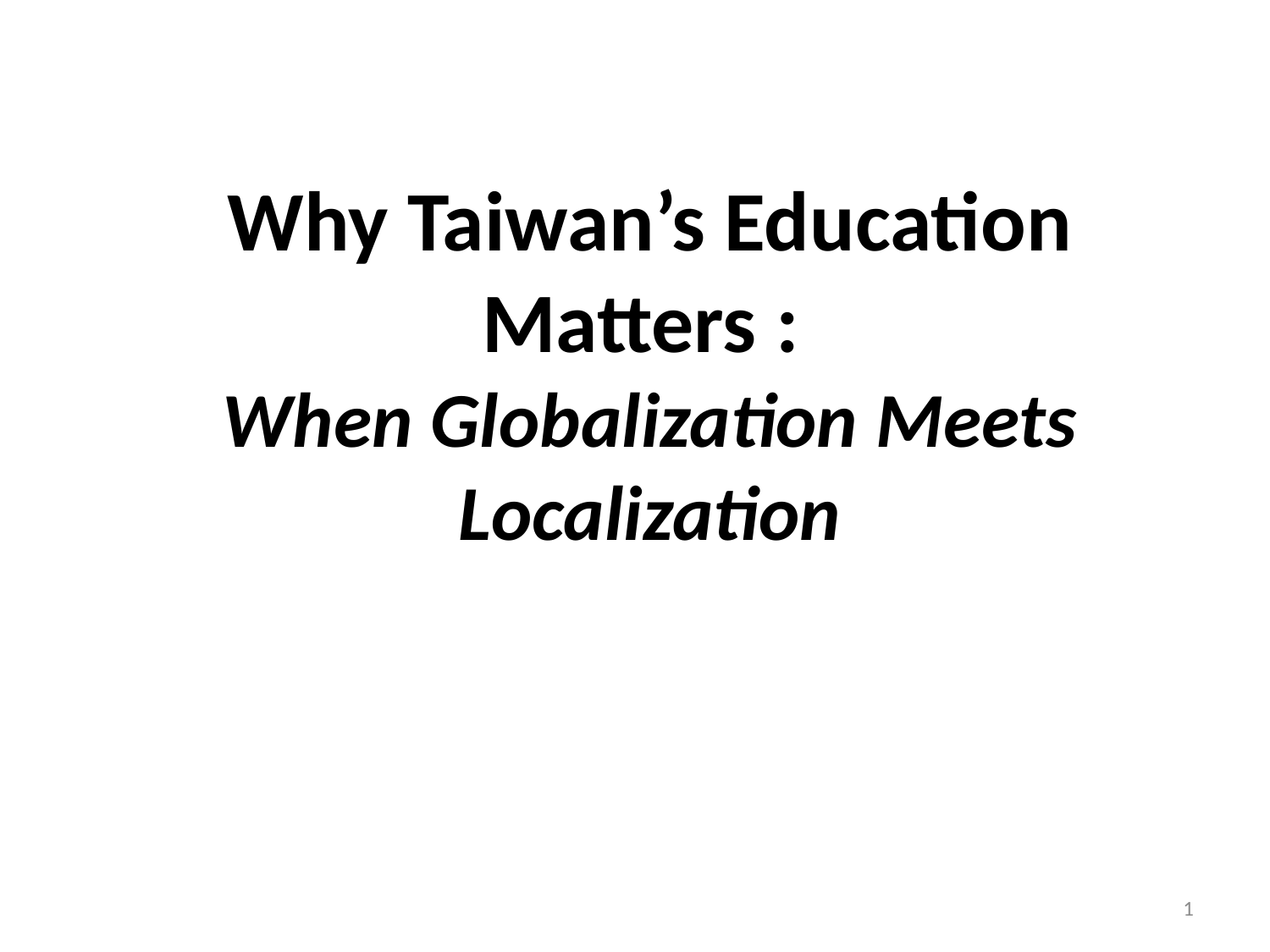

# Why Taiwan’s Education Matters : When Globalization Meets Localization

1